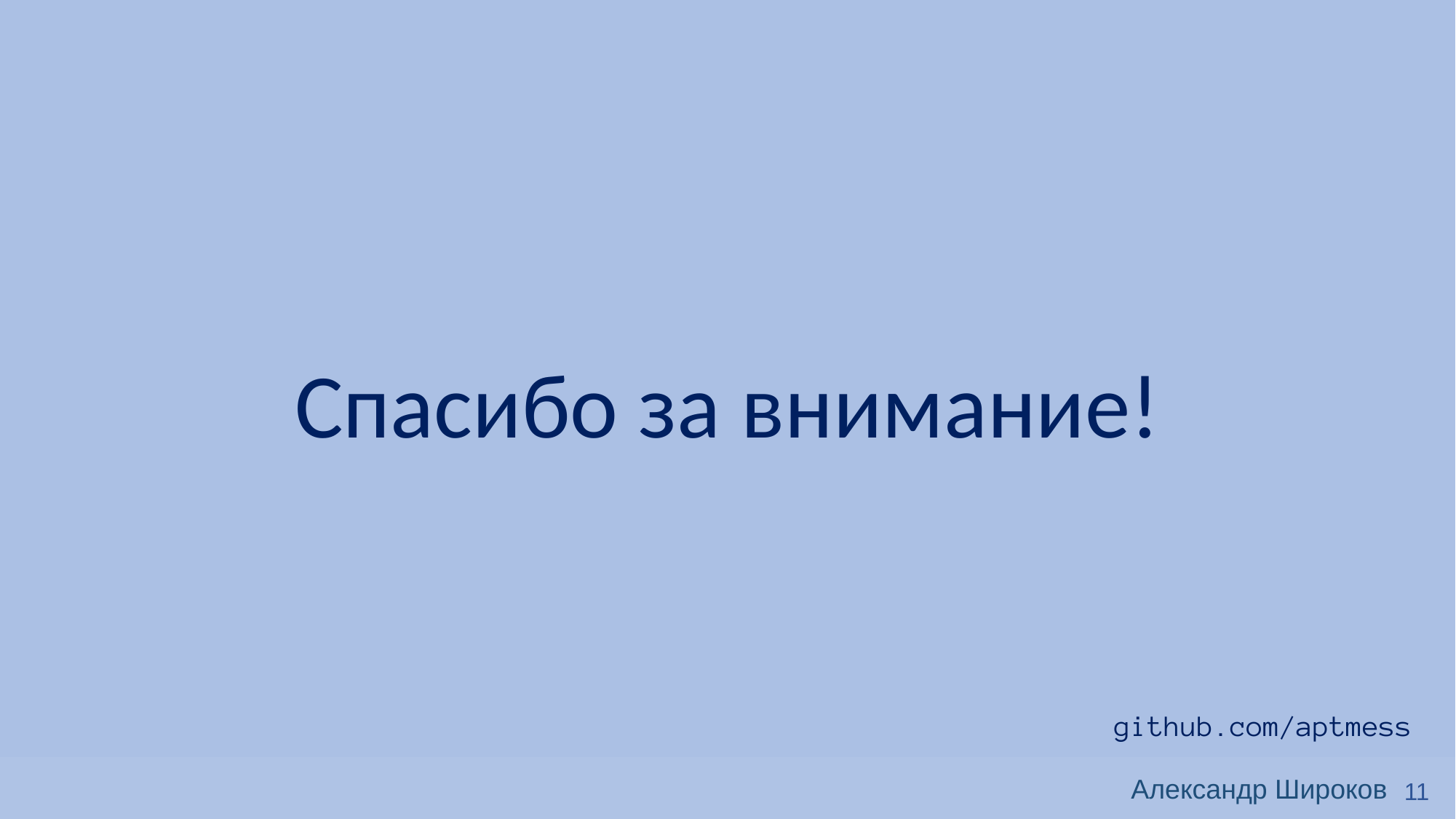

# Спасибо за внимание!
github.com/aptmess

Александр Широков
11